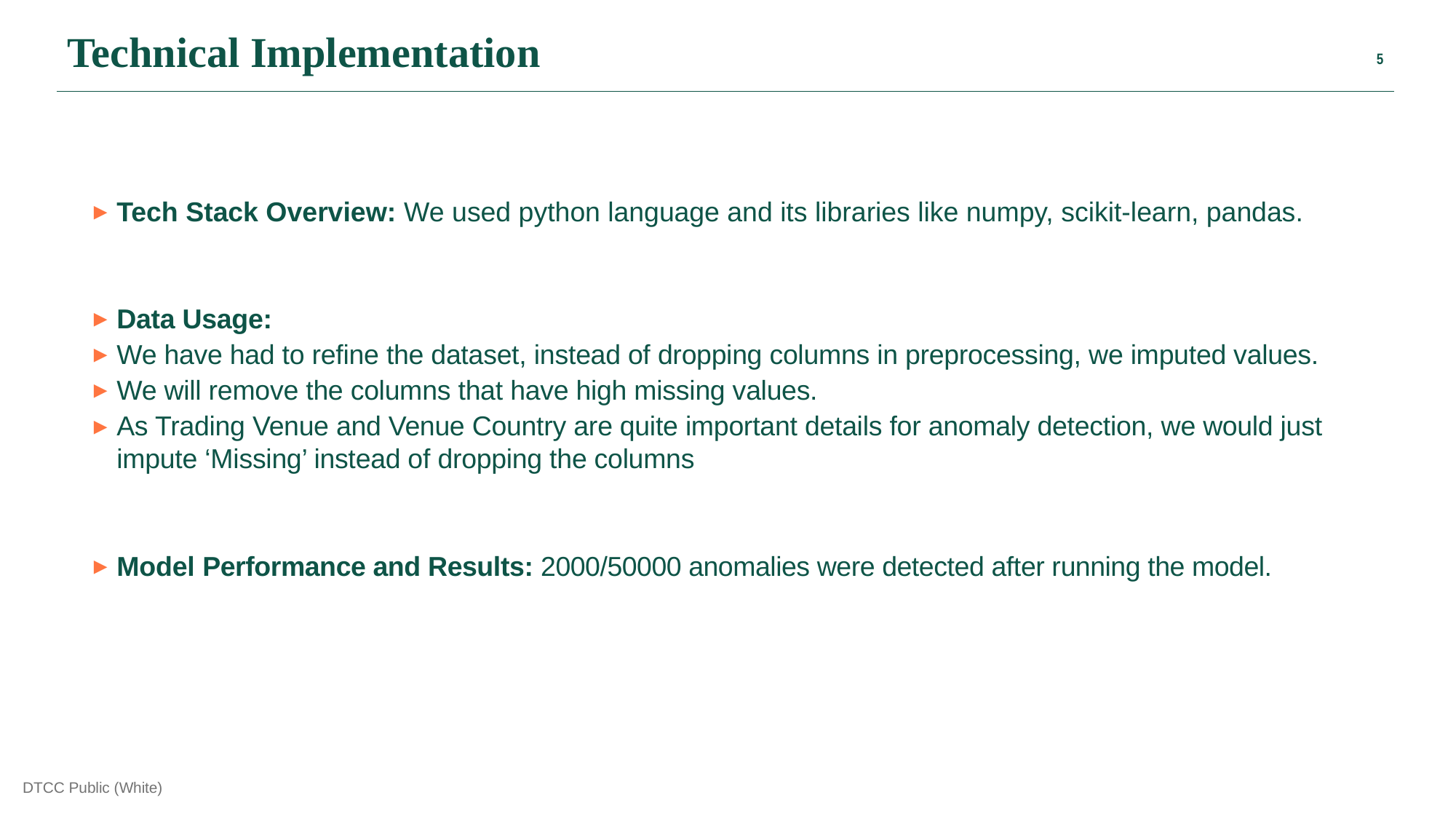

Technical Implementation
Tech Stack Overview: We used python language and its libraries like numpy, scikit-learn, pandas.

Data Usage:
We have had to refine the dataset, instead of dropping columns in preprocessing, we imputed values.
We will remove the columns that have high missing values.
As Trading Venue and Venue Country are quite important details for anomaly detection, we would just impute ‘Missing’ instead of dropping the columns

Model Performance and Results: 2000/50000 anomalies were detected after running the model.